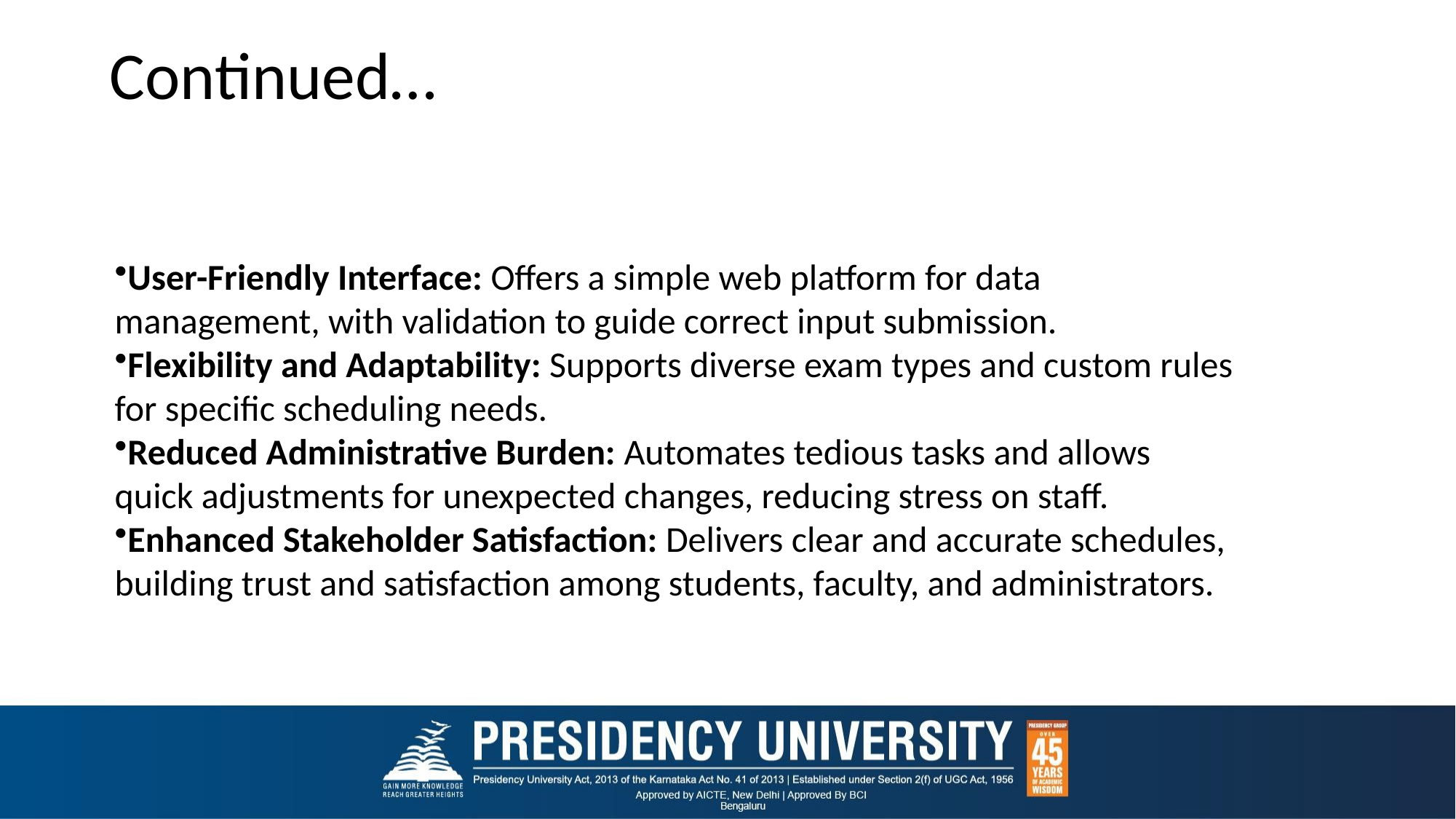

# Continued…
User-Friendly Interface: Offers a simple web platform for data management, with validation to guide correct input submission.
Flexibility and Adaptability: Supports diverse exam types and custom rules for specific scheduling needs.
Reduced Administrative Burden: Automates tedious tasks and allows quick adjustments for unexpected changes, reducing stress on staff.
Enhanced Stakeholder Satisfaction: Delivers clear and accurate schedules, building trust and satisfaction among students, faculty, and administrators.